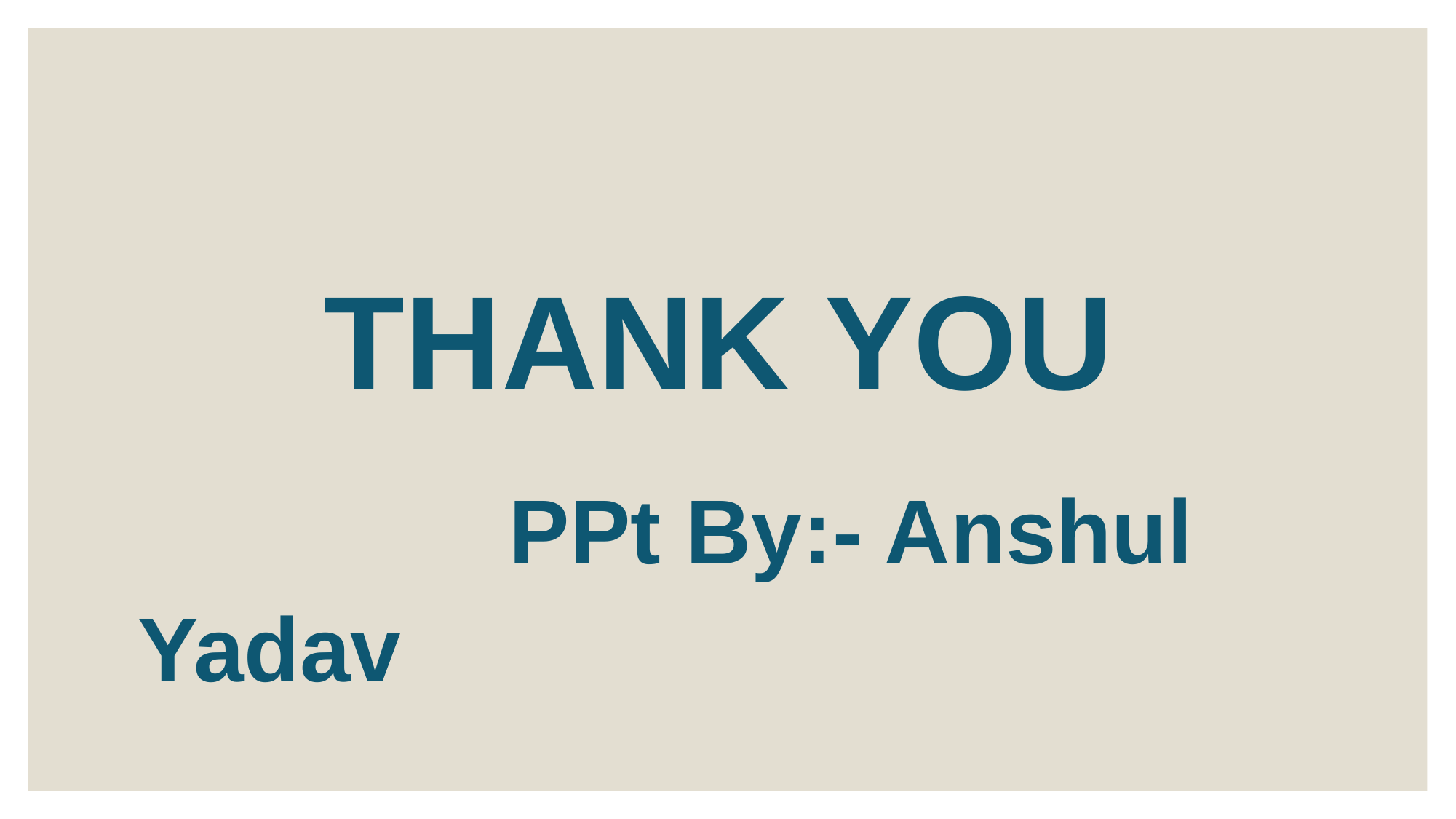

#
     THANK YOU
          PPt By:- Anshul Yadav